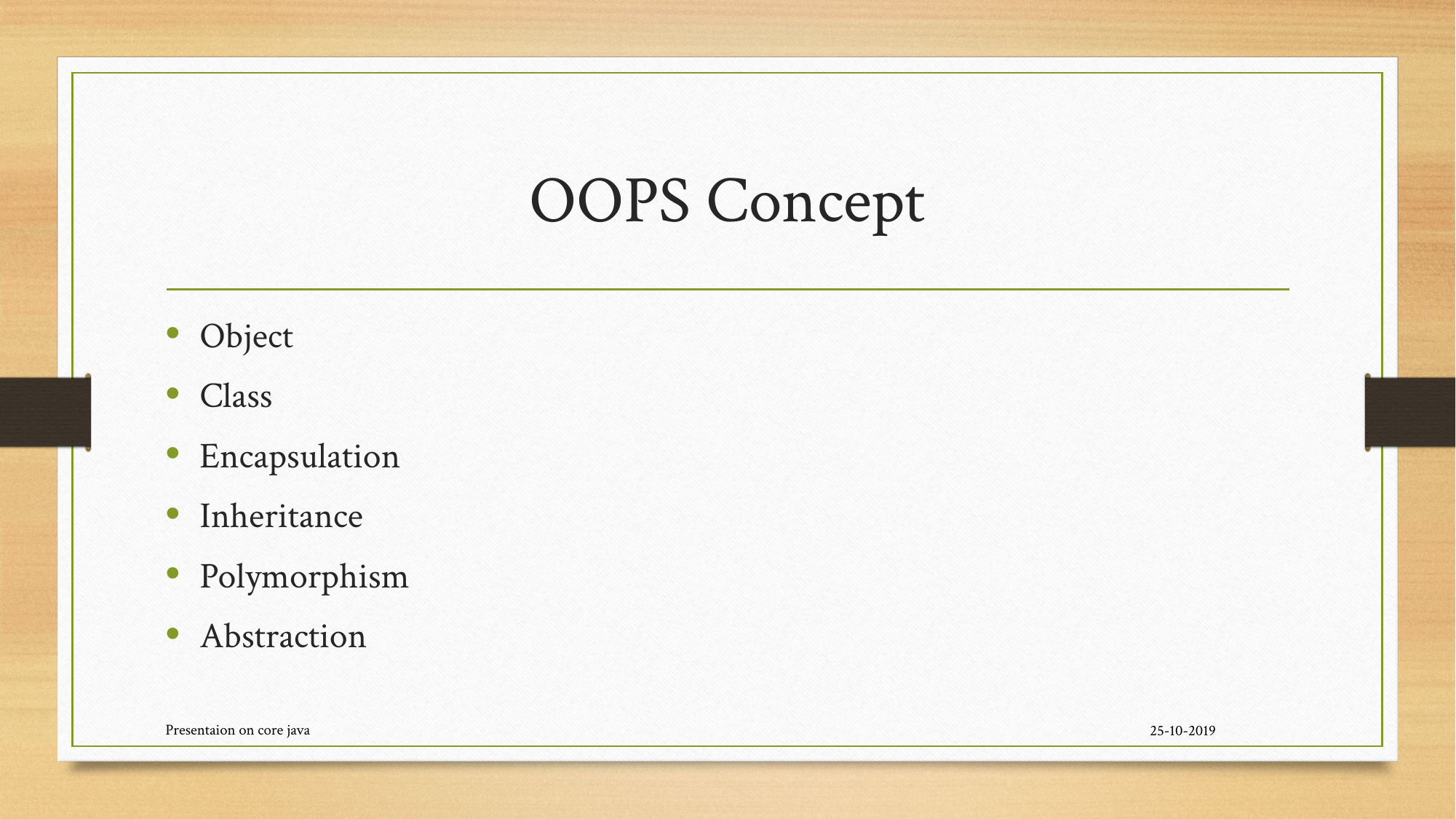

# OOPS Concept
Object
Class
Encapsulation
Inheritance
Polymorphism
Abstraction
Presentaion on core java
25-10-2019